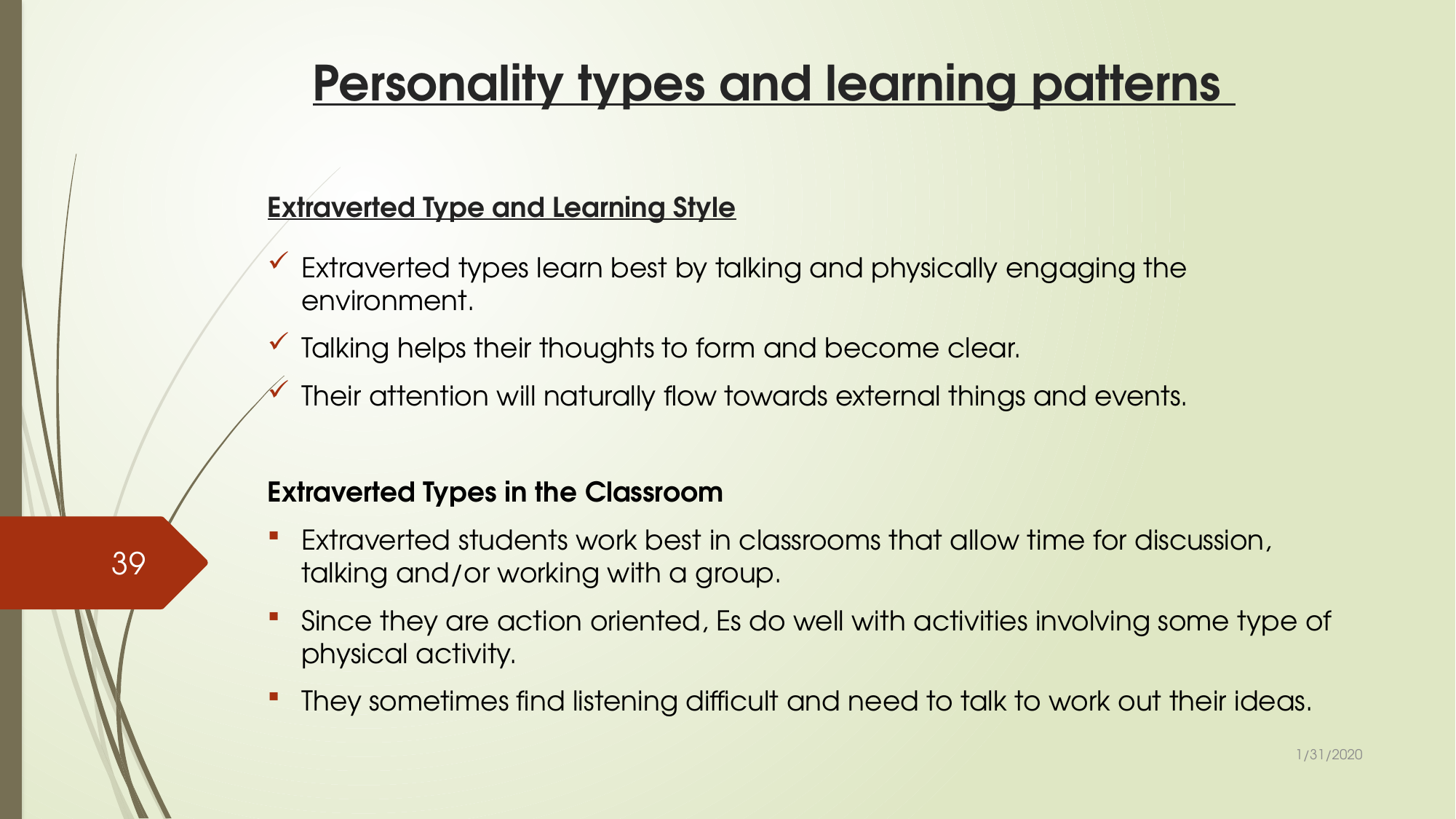

# Personality types and learning patterns

Extraverted Type and Learning Style
Extraverted types learn best by talking and physically engaging the environment.
Talking helps their thoughts to form and become clear.
Their attention will naturally flow towards external things and events.

Extraverted Types in the Classroom
Extraverted students work best in classrooms that allow time for discussion, talking and/or working with a group.
Since they are action oriented, Es do well with activities involving some type of physical activity.
They sometimes find listening difficult and need to talk to work out their ideas.

39
1/31/2020